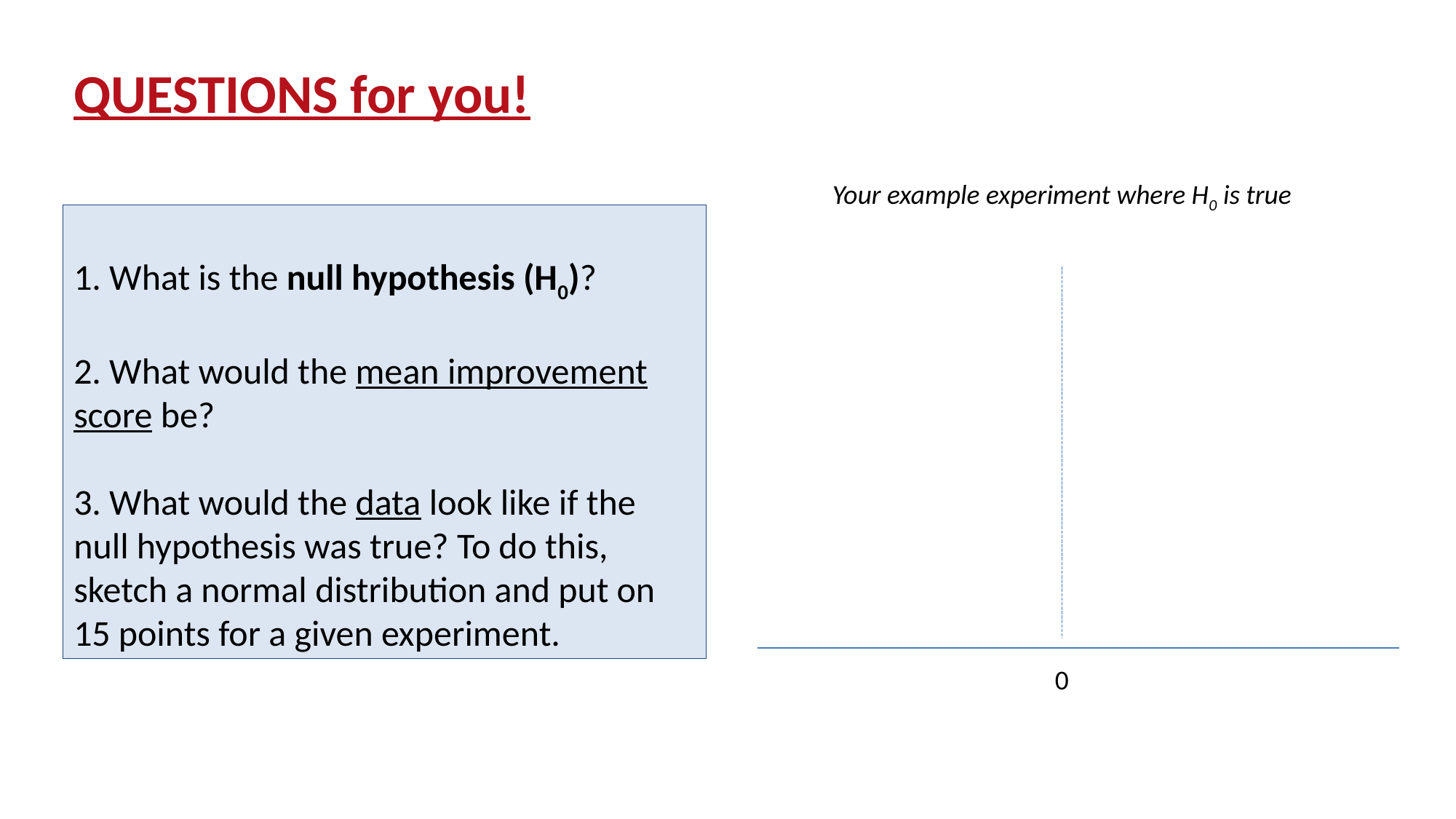

# QUESTIONS for you!
Your example experiment where H0 is true

1. What is the null hypothesis (H0)?

2. What would the mean improvement score be?

3. What would the data look like if the null hypothesis was true? To do this, sketch a normal distribution and put on 15 points for a given experiment.
0